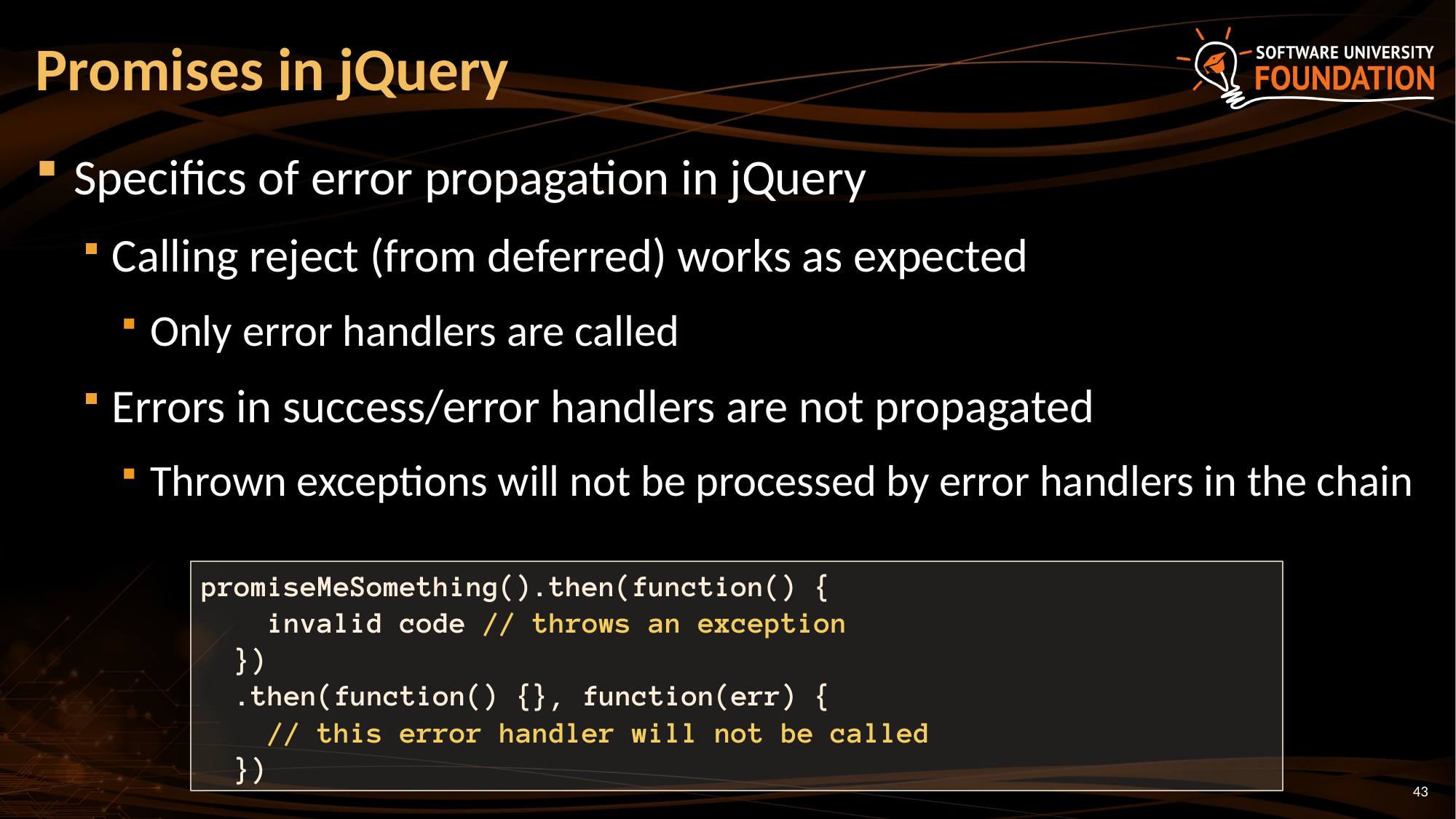

# Promises in jQuery
Specifics of error propagation in jQuery
Calling reject (from deferred) works as expected
Only error handlers are called
Errors in success/error handlers are not propagated
Thrown exceptions will not be processed by error handlers in the chain

promiseMeSomething().then(function() {
    invalid code // throws an exception
  })
  .then(function() {}, function(err) {
    // this error handler will not be called
  })
43